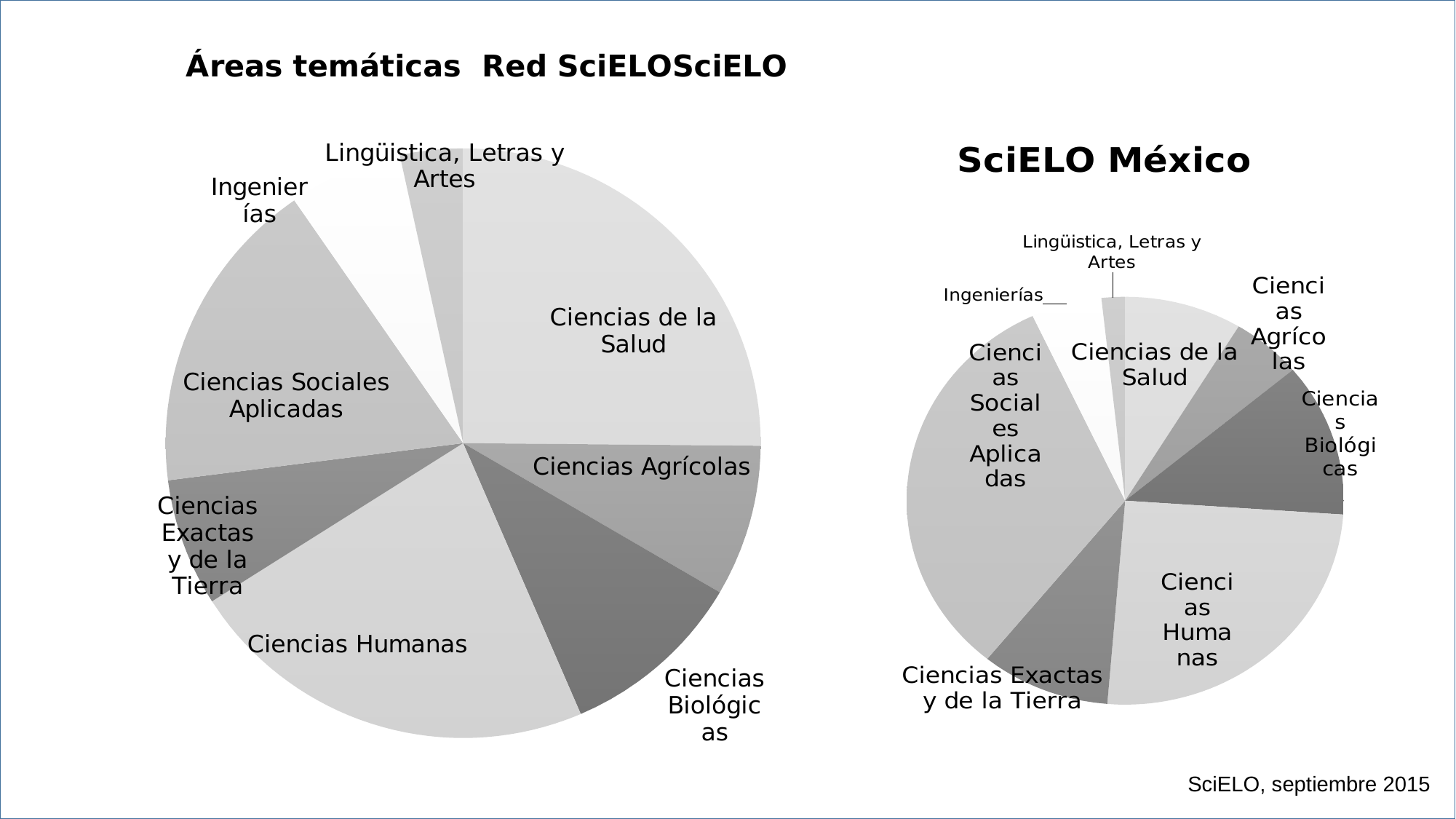

### Chart: Áreas temáticas  Red SciELOSciELO

| Category |  |
|---|---|
| Ciencias de la Salud | 309.0 |
| Ciencias Agrícolas | 102.0 |
| Ciencias Biológicas | 124.0 |
| Ciencias Humanas | 276.0 |
| Ciencias Exactas y de la Tierra | 86.0 |
| Ciencias Sociales Aplicadas | 214.0 |
| Ingenierías | 76.0 |
| Lingüistica, Letras y Artes | 42.0 |

### Chart: SciELO México

| Category |  |
|---|---|
| Ciencias de la Salud | 10.0 |
| Ciencias Agrícolas | 6.0 |
| Ciencias Biológicas | 14.0 |
| Ciencias Humanas | 29.0 |
| Ciencias Exactas y de la Tierra | 11.0 |
| Ciencias Sociales Aplicadas | 37.0 |
| Ingenierías | 6.0 |
| Lingüistica, Letras y Artes | 2.0 |
SciELO, septiembre 2015